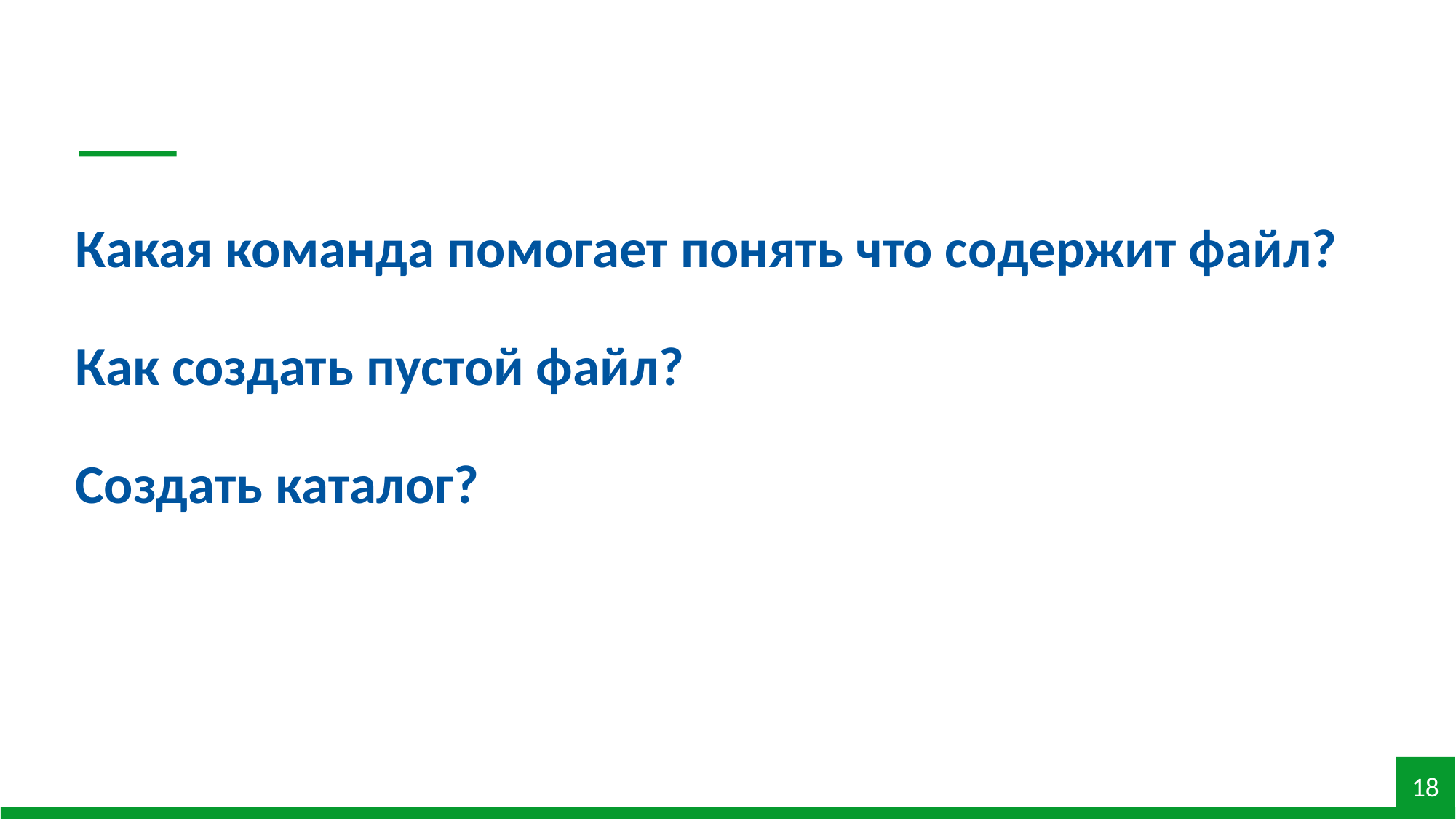

Какая команда помогает понять что содержит файл?

Как создать пустой файл?

Создать каталог?